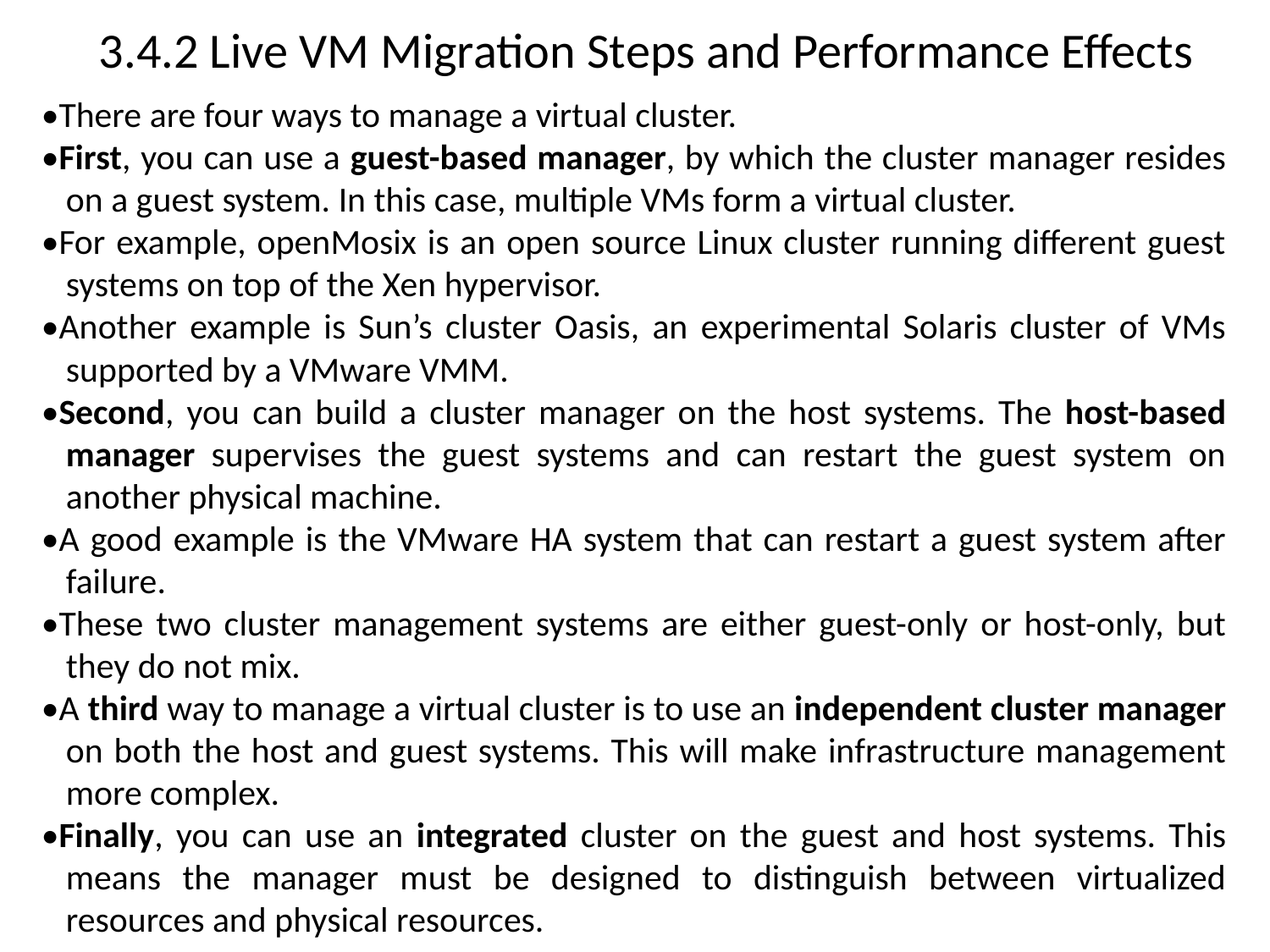

# 3.4.2 Live VM Migration Steps and Performance Effects
•There are four ways to manage a virtual cluster.
•First, you can use a guest-based manager, by which the cluster manager resides on a guest system. In this case, multiple VMs form a virtual cluster.
•For example, openMosix is an open source Linux cluster running different guest systems on top of the Xen hypervisor.
•Another example is Sun’s cluster Oasis, an experimental Solaris cluster of VMs supported by a VMware VMM.
•Second, you can build a cluster manager on the host systems. The host-based manager supervises the guest systems and can restart the guest system on another physical machine.
•A good example is the VMware HA system that can restart a guest system after failure.
•These two cluster management systems are either guest-only or host-only, but they do not mix.
•A third way to manage a virtual cluster is to use an independent cluster manager on both the host and guest systems. This will make infrastructure management more complex.
•Finally, you can use an integrated cluster on the guest and host systems. This means the manager must be designed to distinguish between virtualized resources and physical resources.